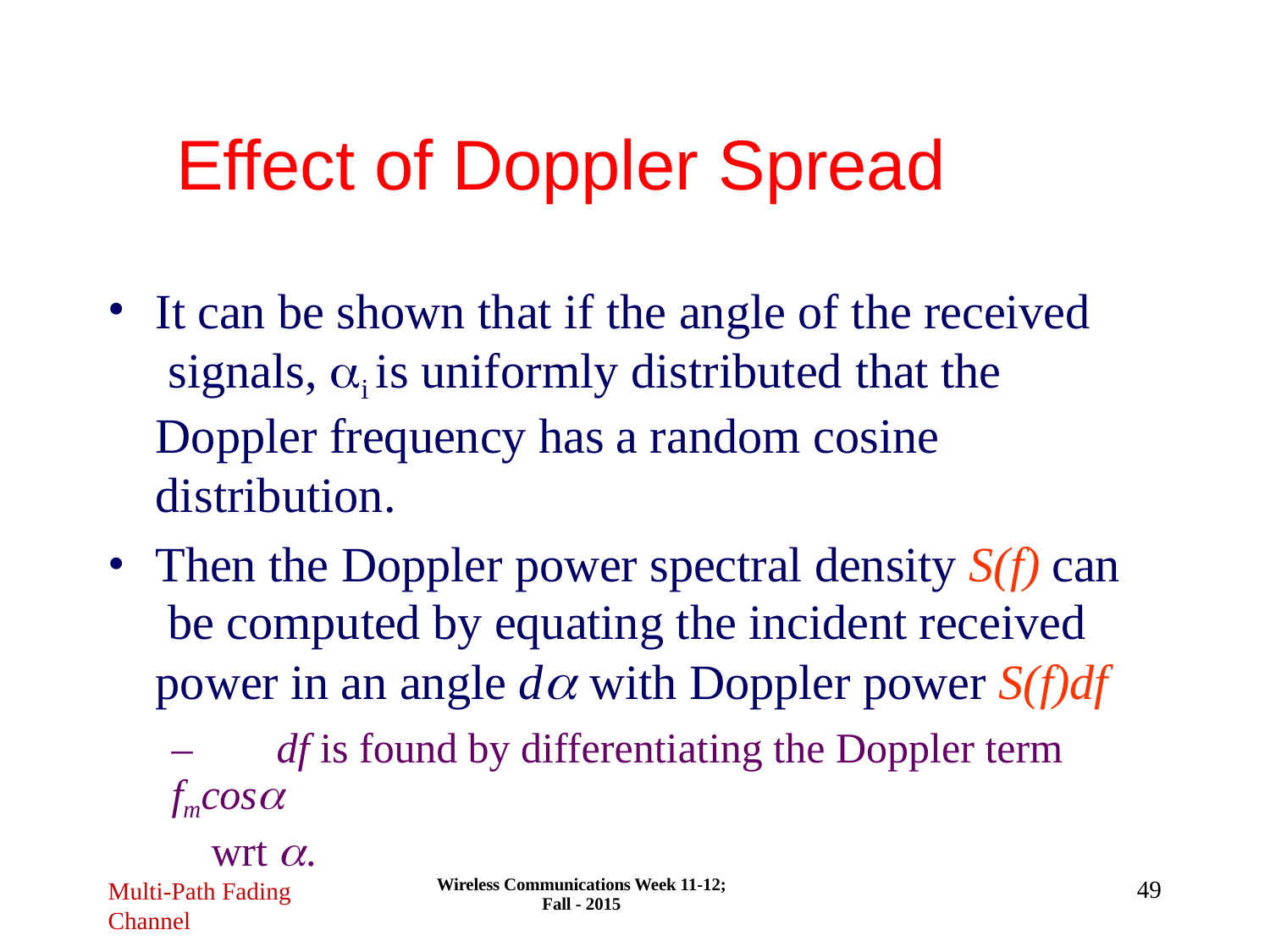

# Effect of Doppler Spread
It can be shown that if the angle of the received  signals, αi is uniformly distributed that the  Doppler frequency has a random cosine  distribution.
Then the Doppler power spectral density S(f) can  be computed by equating the incident received  power in an angle dα with Doppler power S(f)df
–	df is found by differentiating the Doppler term fmcosα
wrt α.

Wireless Communications Week 11-12; Fall - 2015
49
Multi-Path Fading
Channel